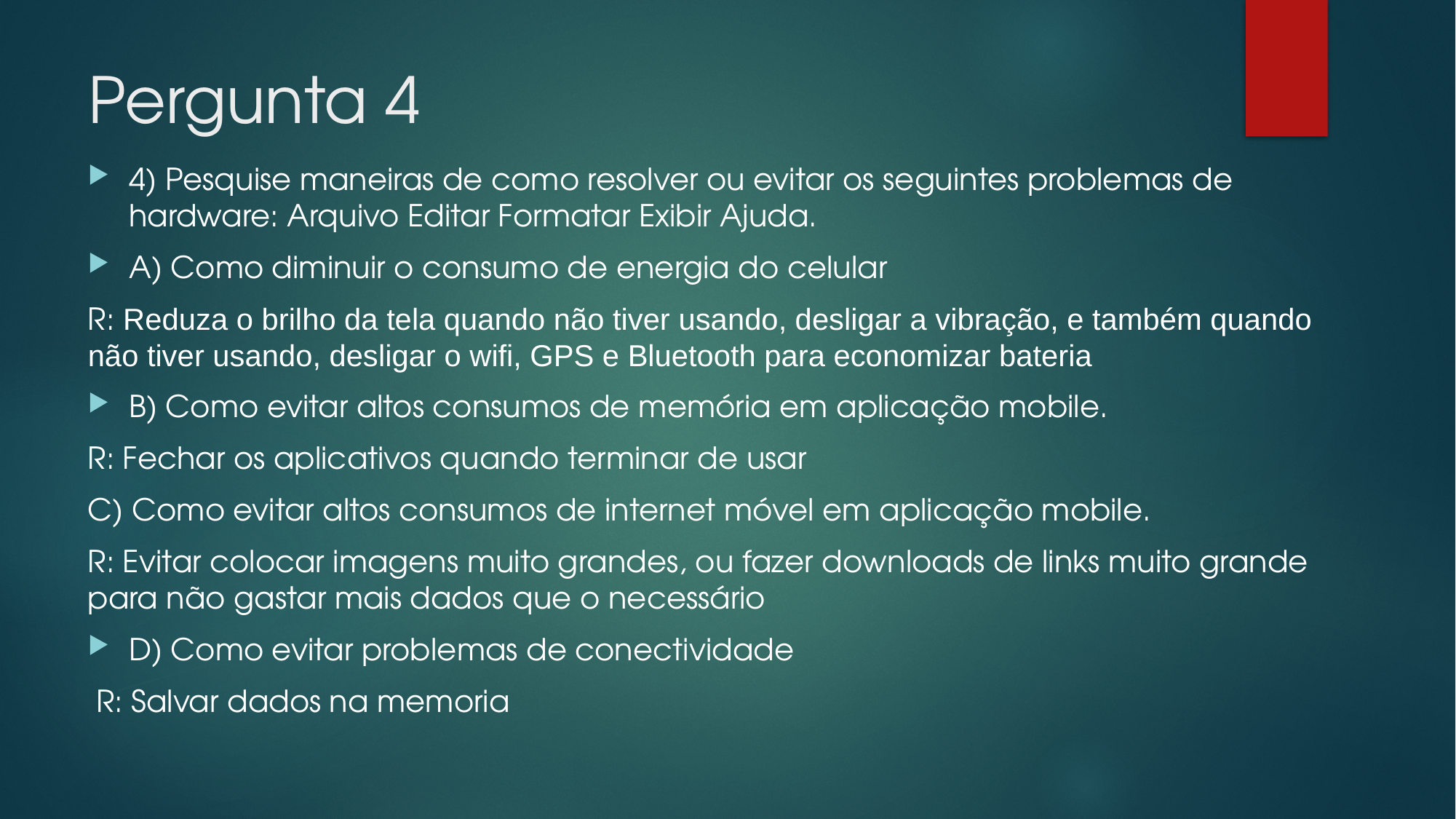

# Pergunta 4
4) Pesquise maneiras de como resolver ou evitar os seguintes problemas de hardware: Arquivo Editar Formatar Exibir Ajuda.
A) Como diminuir o consumo de energia do celular
R: Reduza o brilho da tela quando não tiver usando, desligar a vibração, e também quando não tiver usando, desligar o wifi, GPS e Bluetooth para economizar bateria
B) Como evitar altos consumos de memória em aplicação mobile.
R: Fechar os aplicativos quando terminar de usar
C) Como evitar altos consumos de internet móvel em aplicação mobile.
R: Evitar colocar imagens muito grandes, ou fazer downloads de links muito grande para não gastar mais dados que o necessário
D) Como evitar problemas de conectividade
 R: Salvar dados na memoria